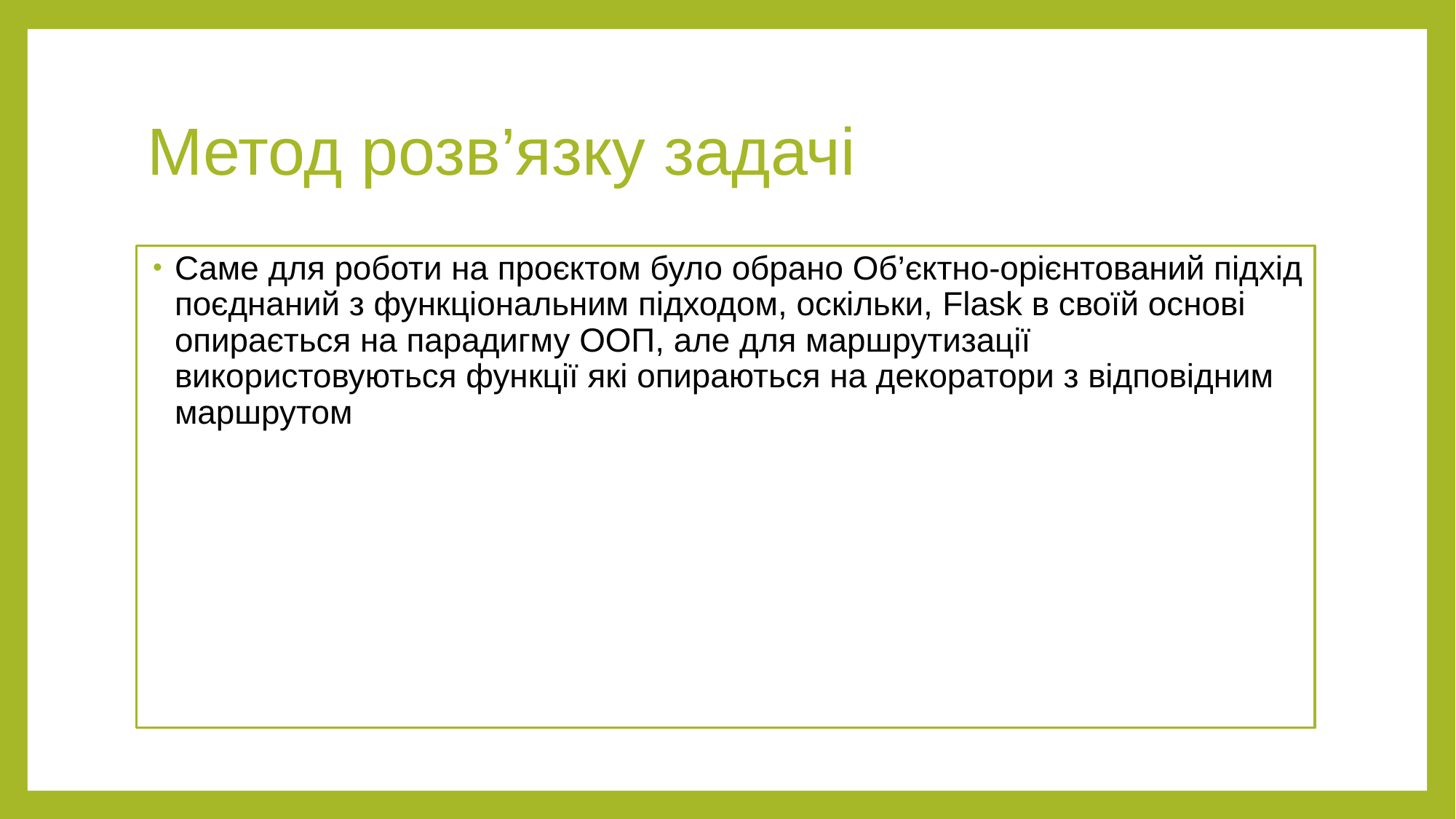

# Метод розв’язку задачі
Саме для роботи на проєктом було обрано Об’єктно-орієнтований підхід поєднаний з функціональним підходом, оскільки, Flask в своїй основі опирається на парадигму ООП, але для маршрутизації використовуються функції які опираються на декоратори з відповідним маршрутом